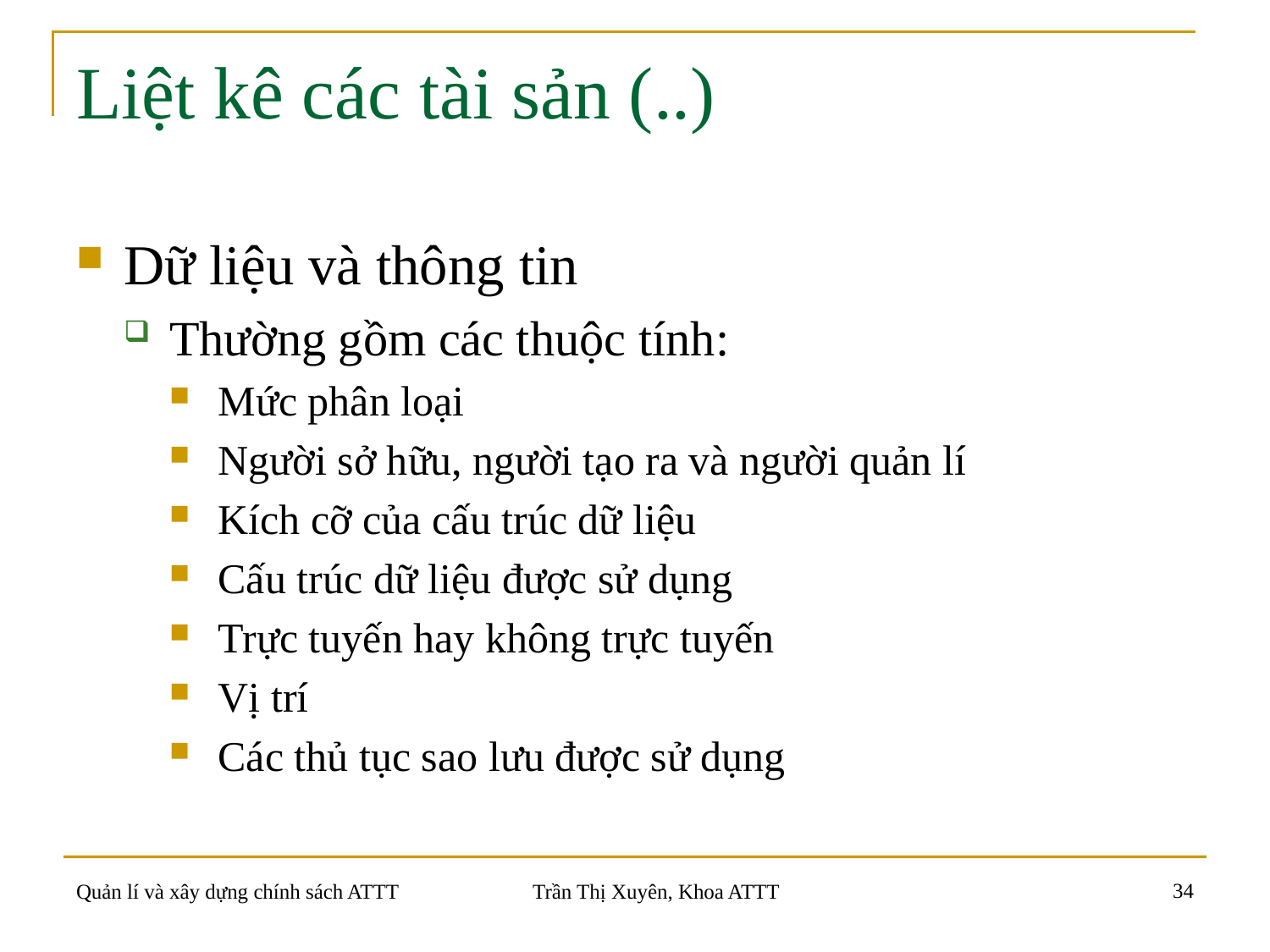

# Liệt kê các tài sản (..)
Dữ liệu và thông tin
Thường gồm các thuộc tính:
Mức phân loại
Người sở hữu, người tạo ra và người quản lí
Kích cỡ của cấu trúc dữ liệu
Cấu trúc dữ liệu được sử dụng
Trực tuyến hay không trực tuyến
Vị trí
Các thủ tục sao lưu được sử dụng
34
Quản lí và xây dựng chính sách ATTT
Trần Thị Xuyên, Khoa ATTT